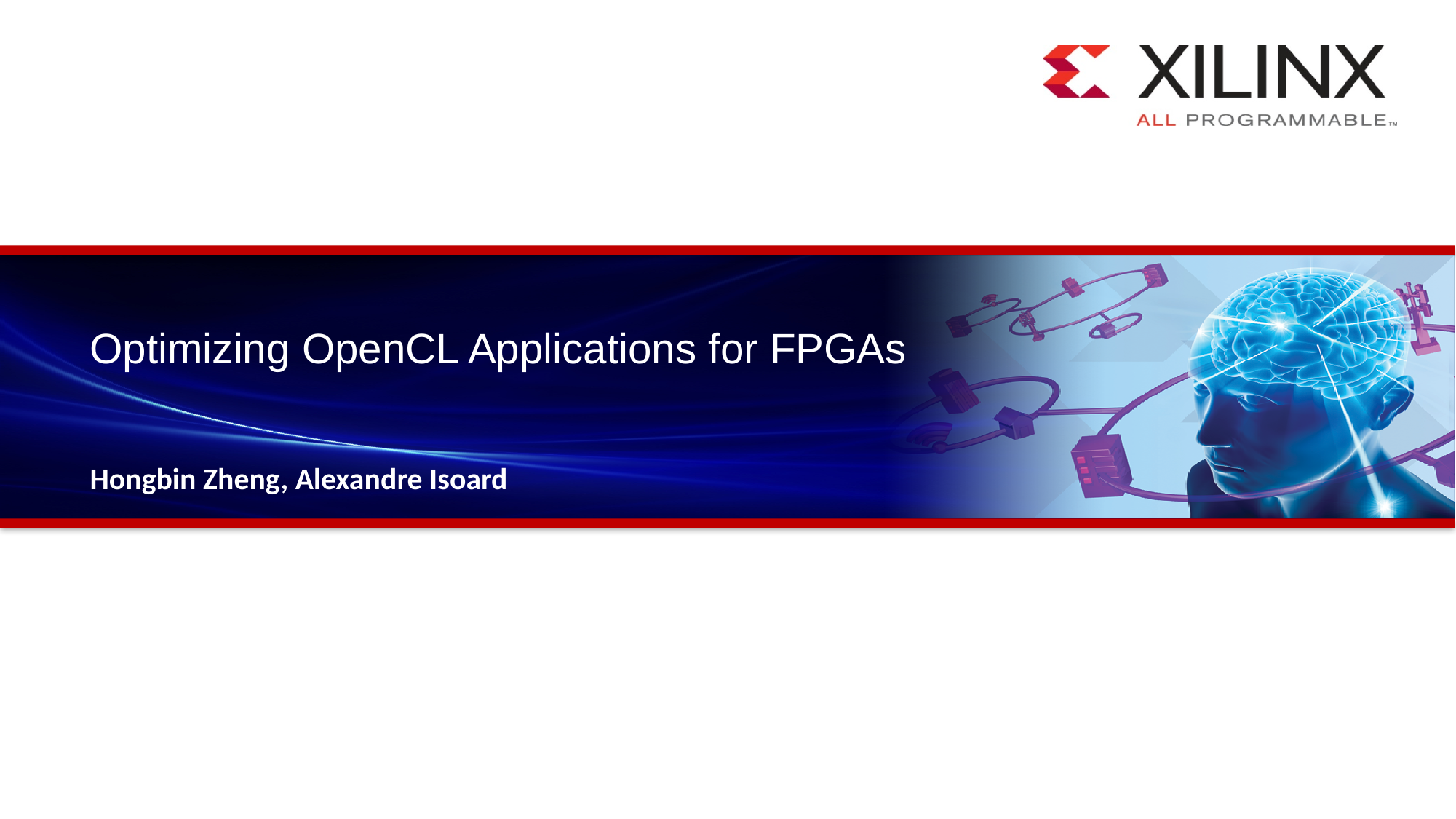

Optimizing OpenCL Applications for FPGAs

Hongbin Zheng, Alexandre Isoard